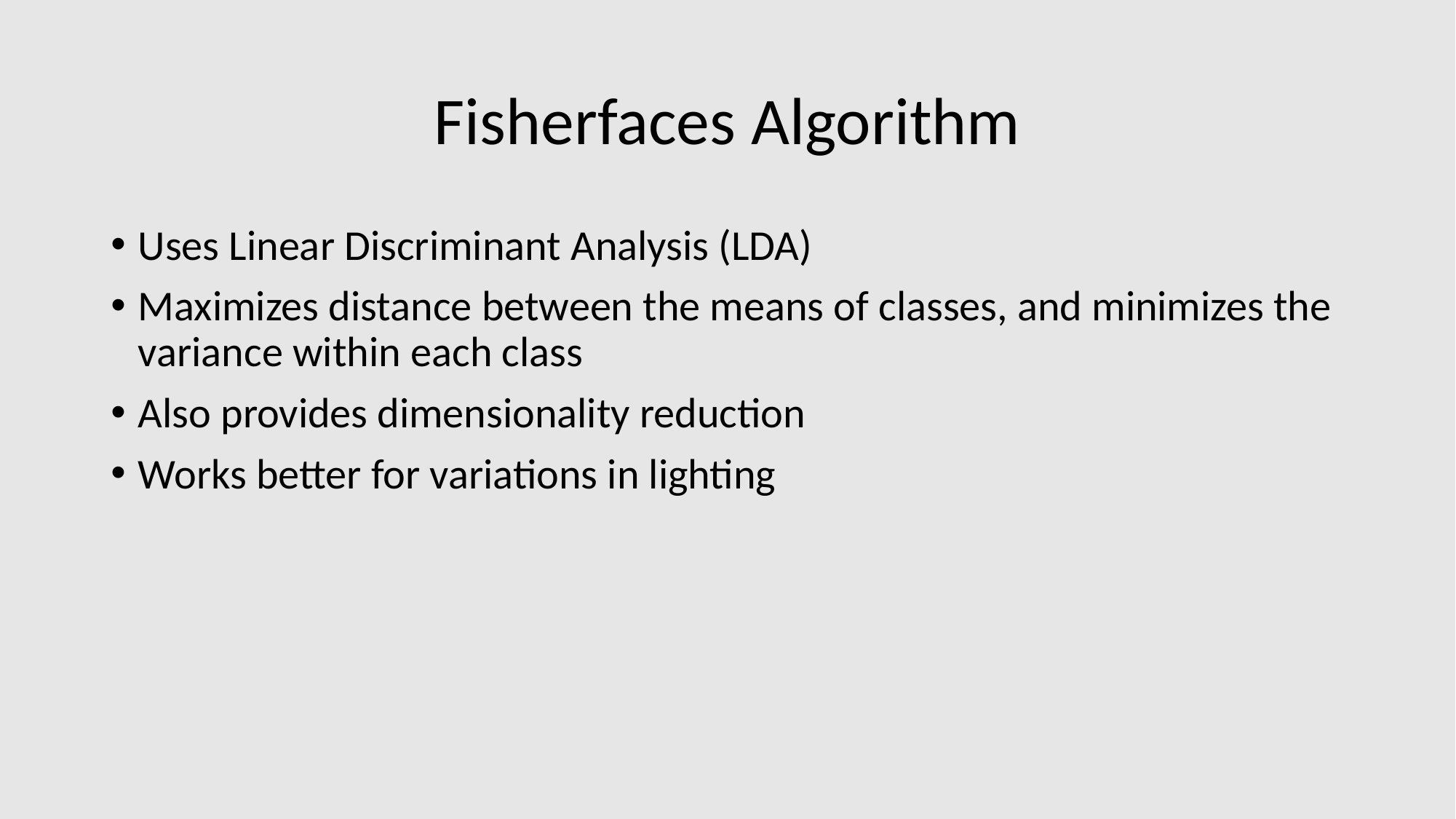

# Fisherfaces Algorithm
Uses Linear Discriminant Analysis (LDA)
Maximizes distance between the means of classes, and minimizes the variance within each class
Also provides dimensionality reduction
Works better for variations in lighting